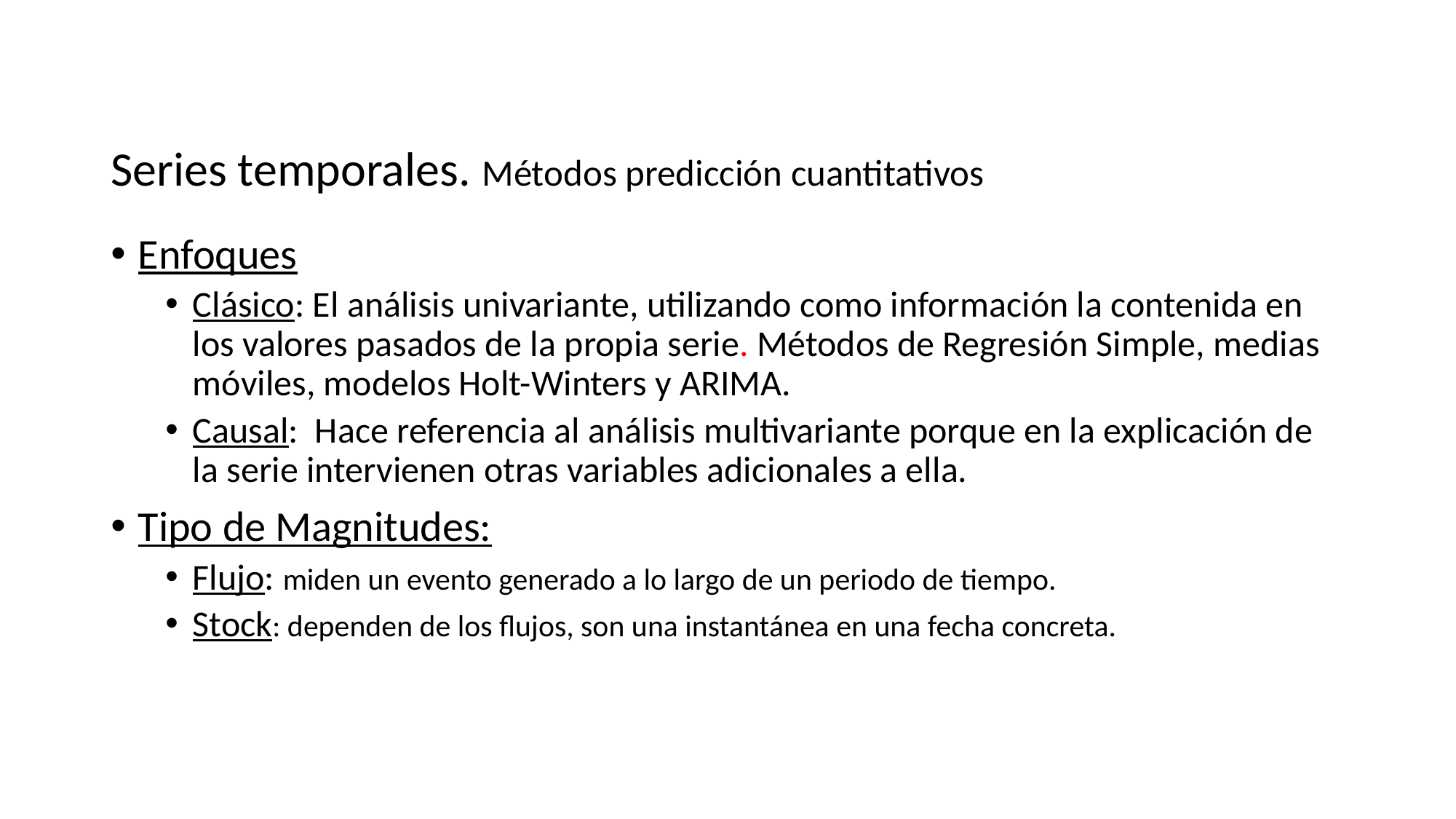

# Series temporales. Métodos predicción cuantitativos
Enfoques
Clásico: El análisis univariante, utilizando como información la contenida en los valores pasados de la propia serie. Métodos de Regresión Simple, medias móviles, modelos Holt-Winters y ARIMA.
Causal:  Hace referencia al análisis multivariante porque en la explicación de la serie intervienen otras variables adicionales a ella.
Tipo de Magnitudes:
Flujo: miden un evento generado a lo largo de un periodo de tiempo.
Stock: dependen de los flujos, son una instantánea en una fecha concreta.